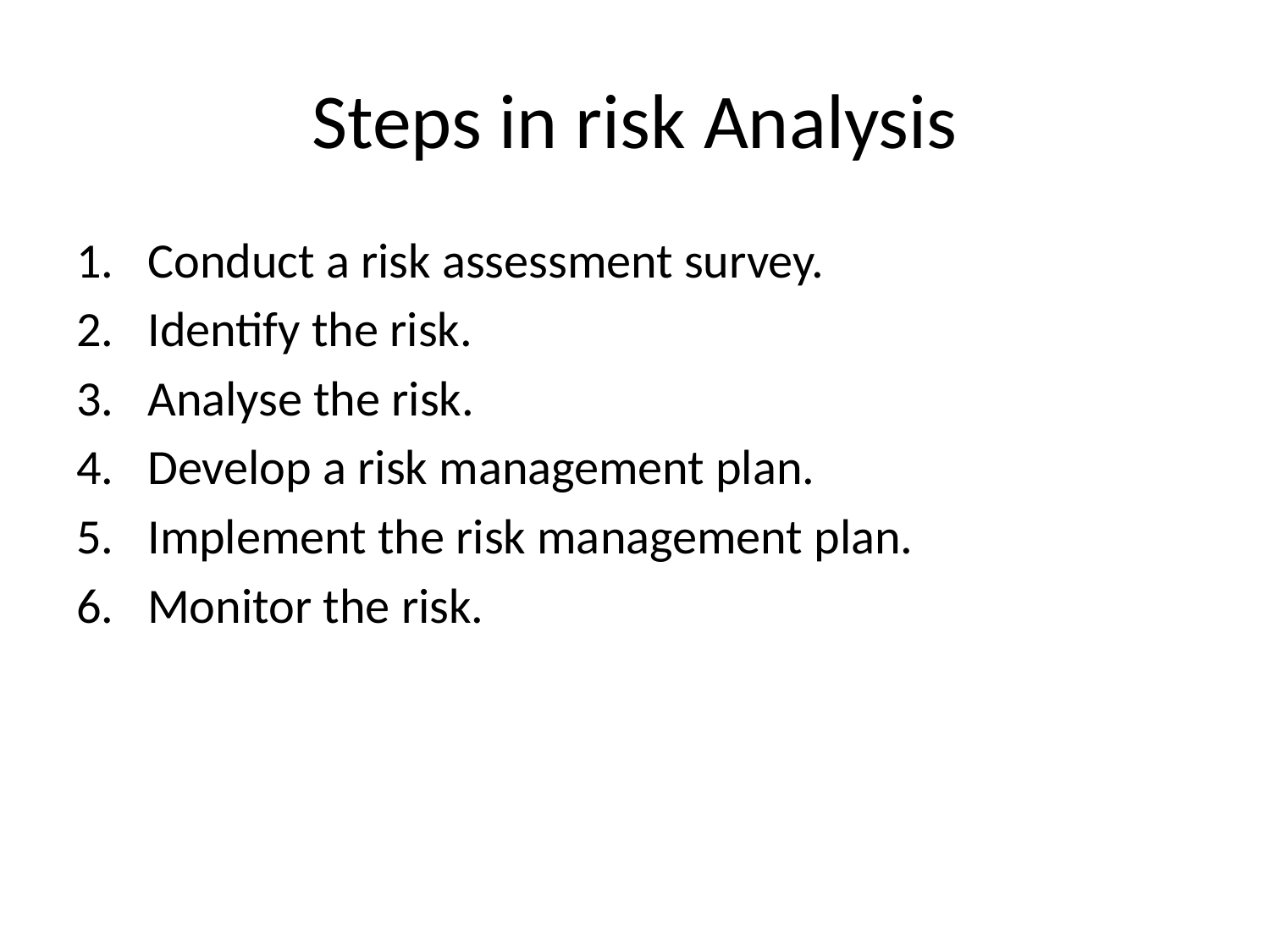

# Steps in risk Analysis
Conduct a risk assessment survey.
Identify the risk.
Analyse the risk.
Develop a risk management plan.
Implement the risk management plan.
Monitor the risk.